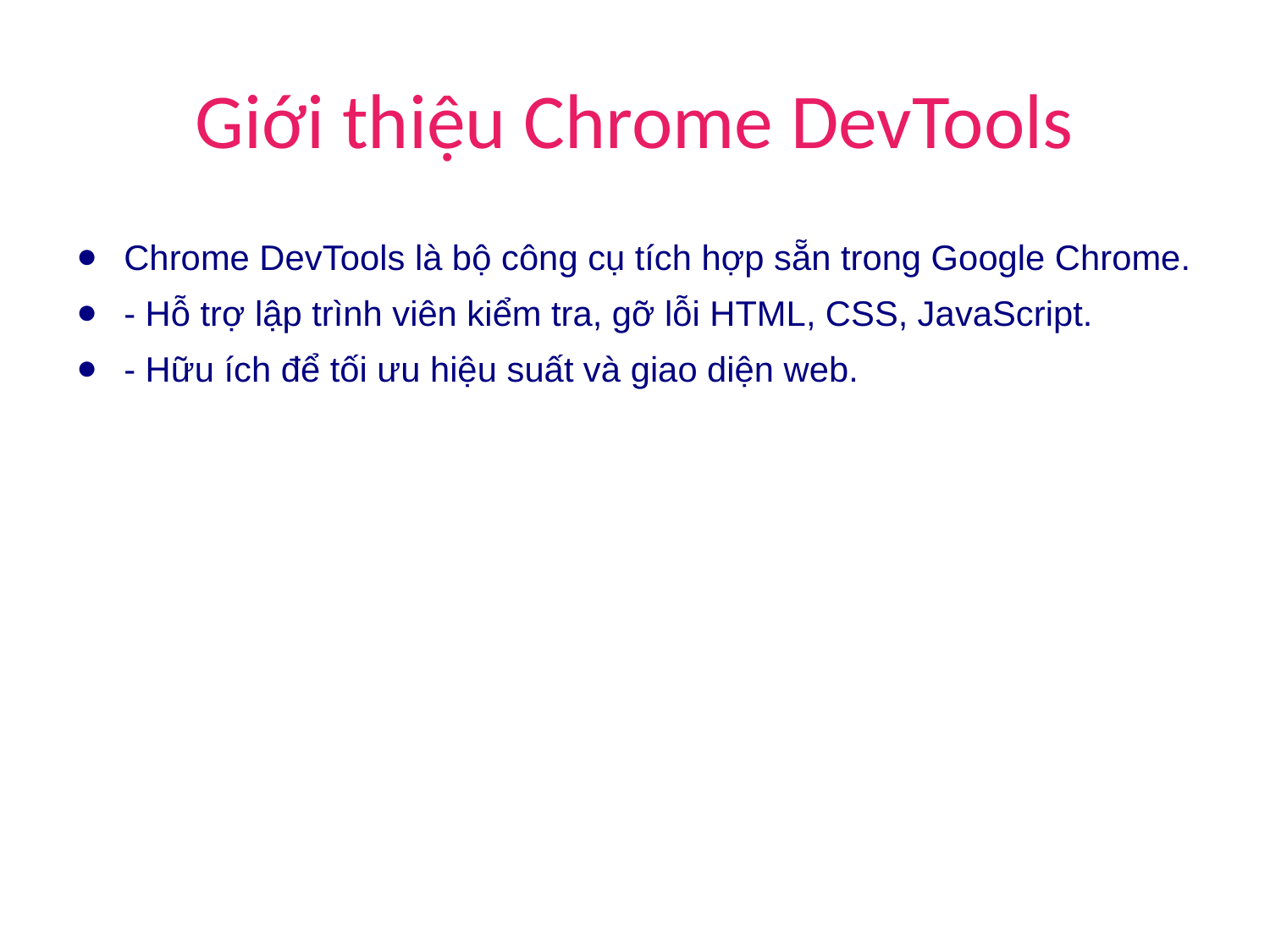

# Giới thiệu Chrome DevTools
Chrome DevTools là bộ công cụ tích hợp sẵn trong Google Chrome.
- Hỗ trợ lập trình viên kiểm tra, gỡ lỗi HTML, CSS, JavaScript.
- Hữu ích để tối ưu hiệu suất và giao diện web.